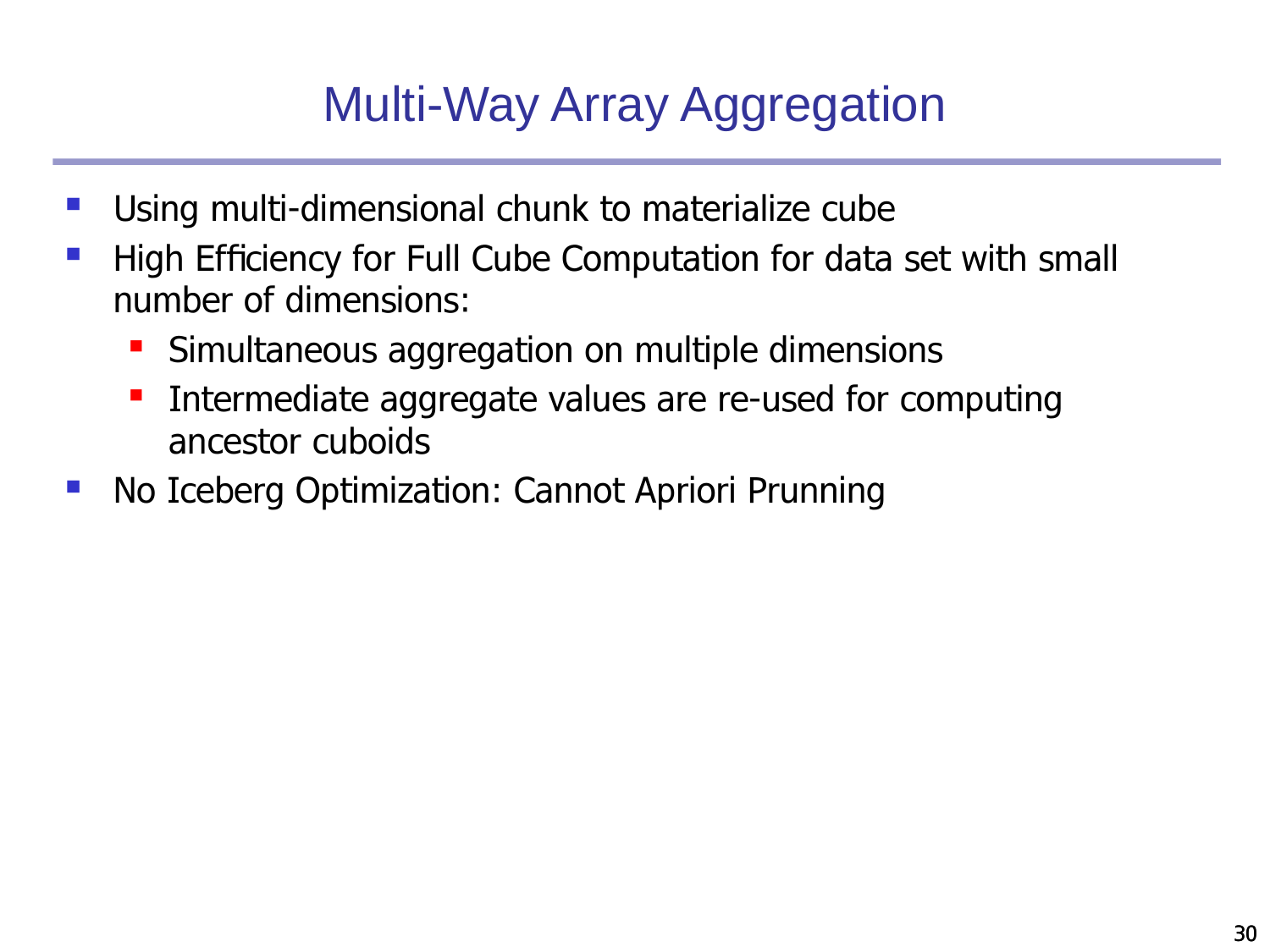

# Multi-Way Array Aggregation
Using multi-dimensional chunk to materialize cube
High Efficiency for Full Cube Computation for data set with small number of dimensions:
Simultaneous aggregation on multiple dimensions
Intermediate aggregate values are re-used for computing ancestor cuboids
No Iceberg Optimization: Cannot Apriori Prunning

30
30